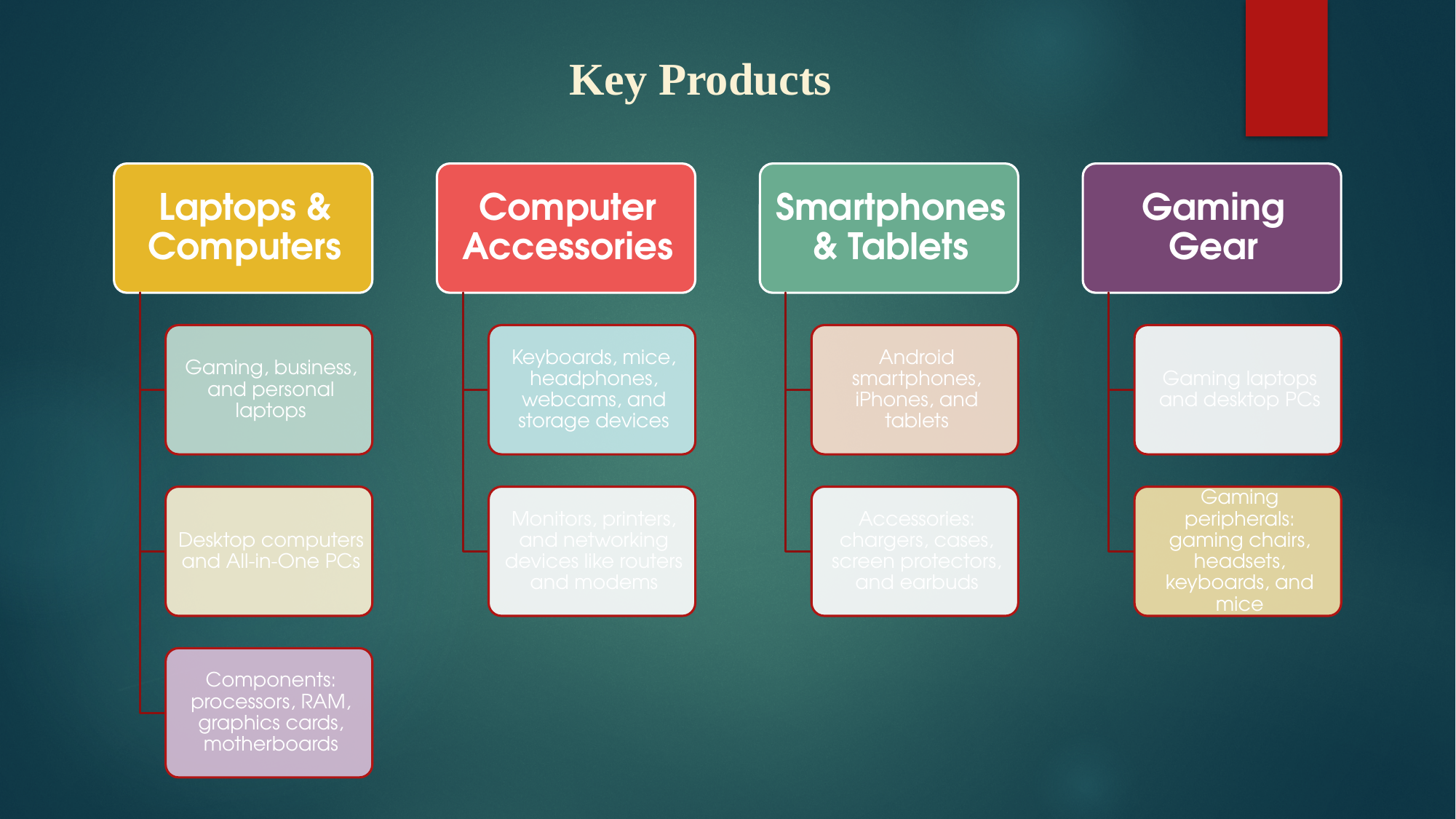

Key Products
Laptops & Computers
Gaming, business, and personal laptops
Desktop computers and All-in-One PCs
Components: processors, RAM, graphics cards, motherboards
Computer Accessories
Keyboards, mice, headphones, webcams, and storage devices
Monitors, printers, and networking devices like routers and modems
Smartphones & Tablets
Android smartphones, iPhones, and tablets
Accessories: chargers, cases, screen protectors, and earbuds
Gaming Gear
Gaming laptops and desktop PCs
Gaming peripherals: gaming chairs, headsets, keyboards, and mice